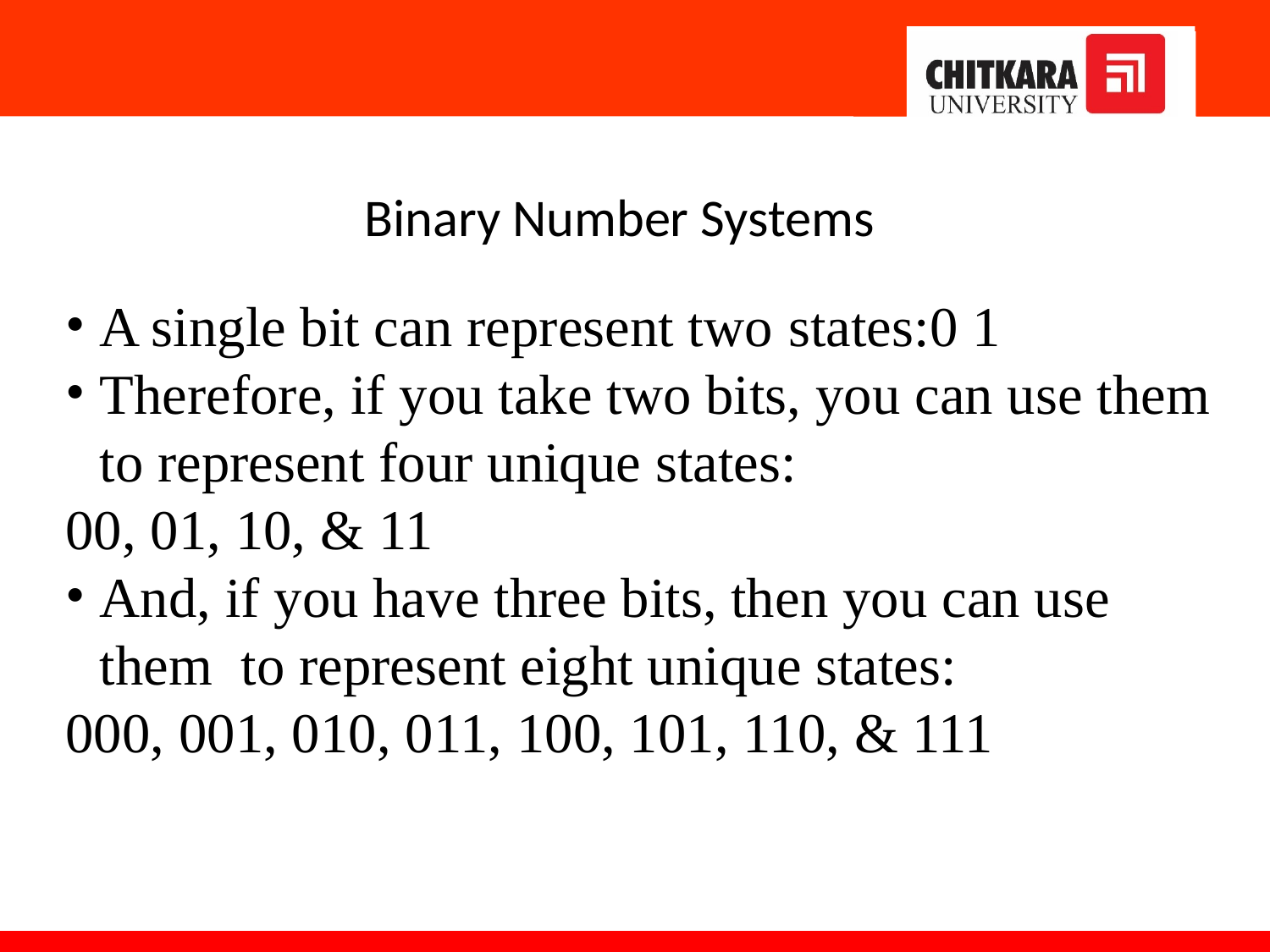

# Binary Number Systems
A single bit can represent two states:0 1
Therefore, if you take two bits, you can use them  to represent four unique states:
00, 01, 10, & 11
And, if you have three bits, then you can use them  to represent eight unique states:
000, 001, 010, 011, 100, 101, 110, & 111